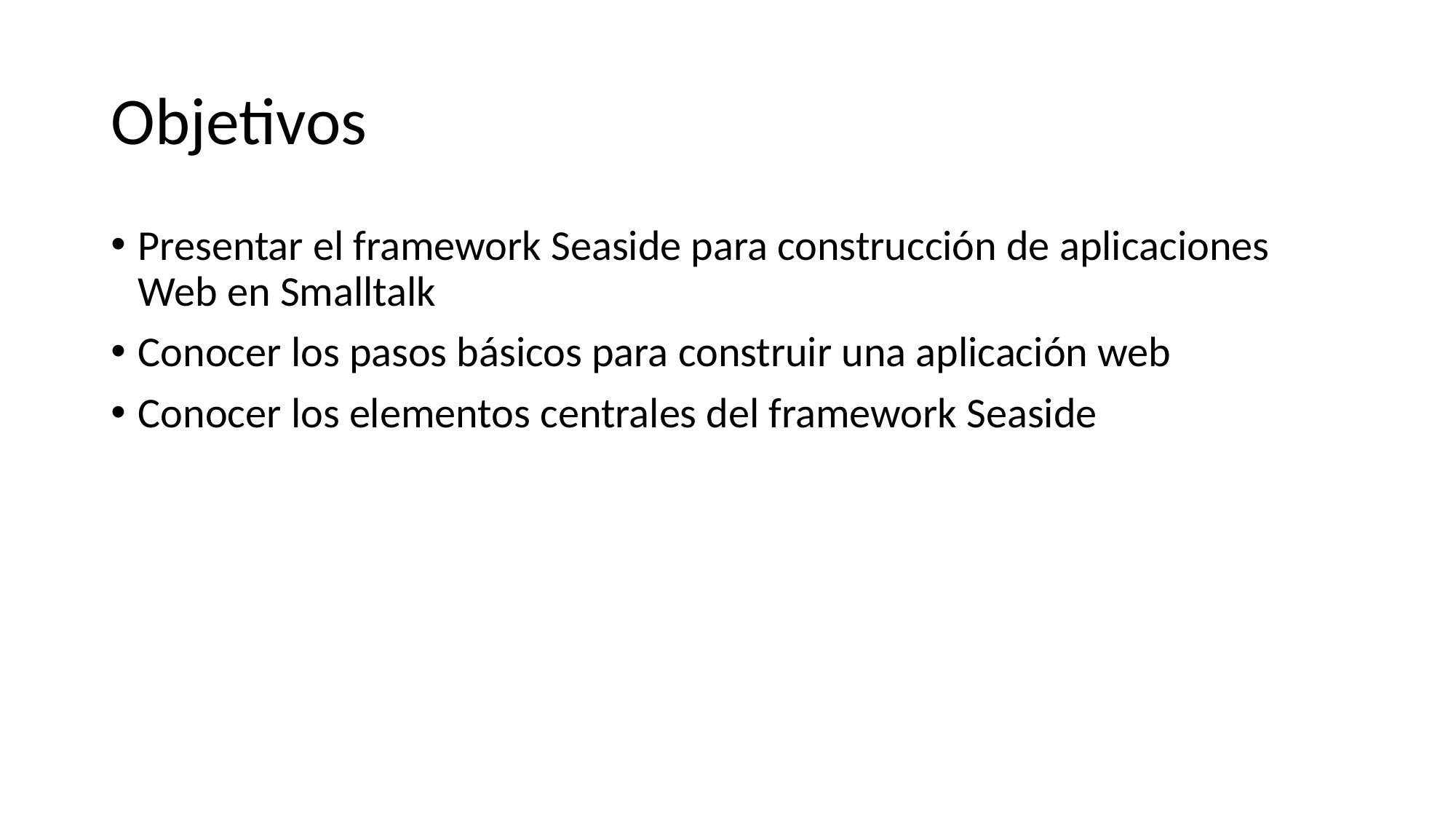

# Objetivos
Presentar el framework Seaside para construcción de aplicaciones Web en Smalltalk
Conocer los pasos básicos para construir una aplicación web
Conocer los elementos centrales del framework Seaside